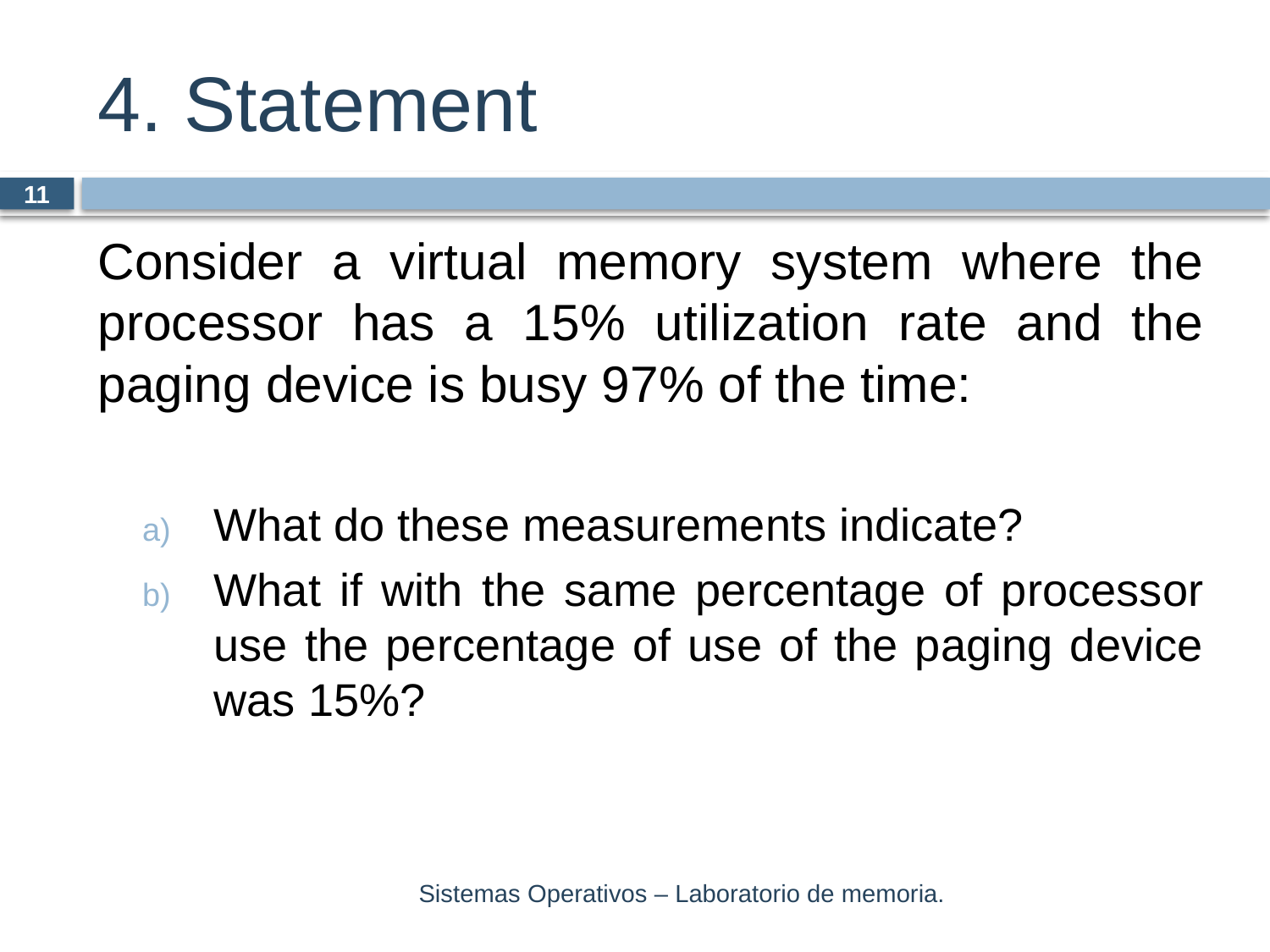

# 4. Statement
11
Consider a virtual memory system where the processor has a 15% utilization rate and the paging device is busy 97% of the time:

What do these measurements indicate?
What if with the same percentage of processor use the percentage of use of the paging device was 15%?

Sistemas Operativos – Laboratorio de memoria.